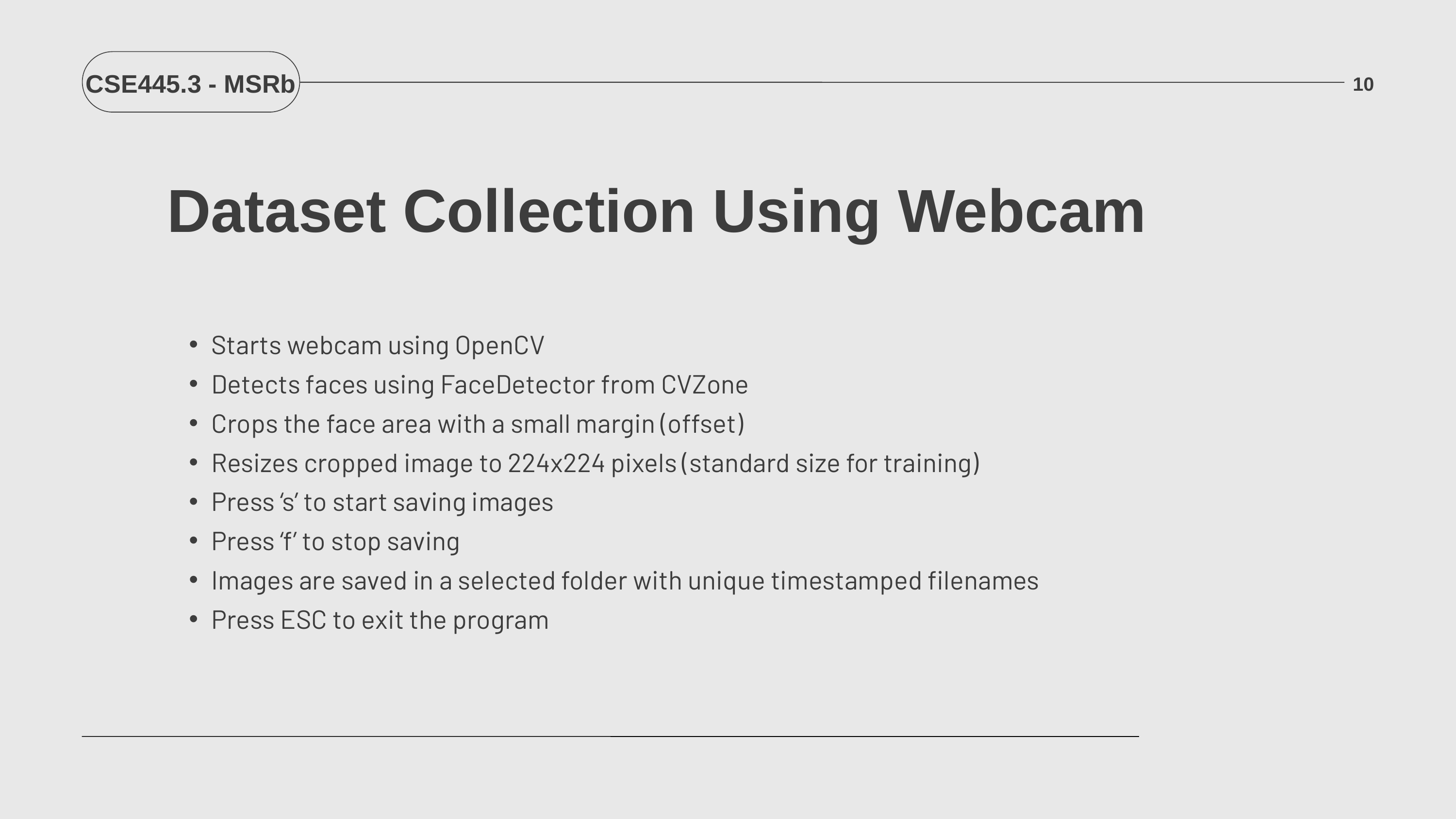

CSE445.3 - MSRb
10

Dataset Collection Using Webcam

Starts webcam using OpenCV
Detects faces using FaceDetector from CVZone
Crops the face area with a small margin (offset)
Resizes cropped image to 224x224 pixels (standard size for training)
Press ‘s’ to start saving images
Press ‘f’ to stop saving
Images are saved in a selected folder with unique timestamped filenames
Press ESC to exit the program